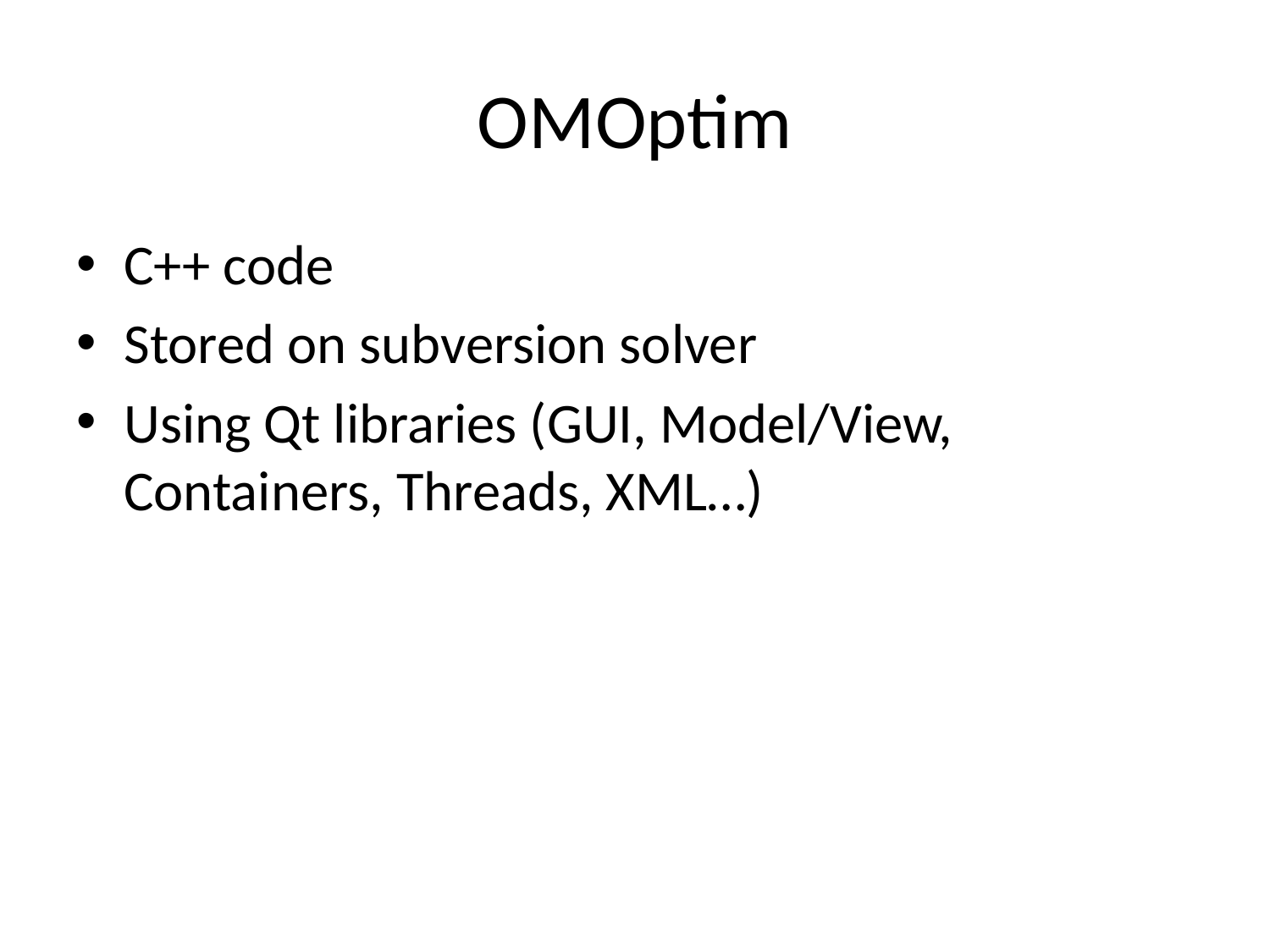

# OMOptim
C++ code
Stored on subversion solver
Using Qt libraries (GUI, Model/View, Containers, Threads, XML…)